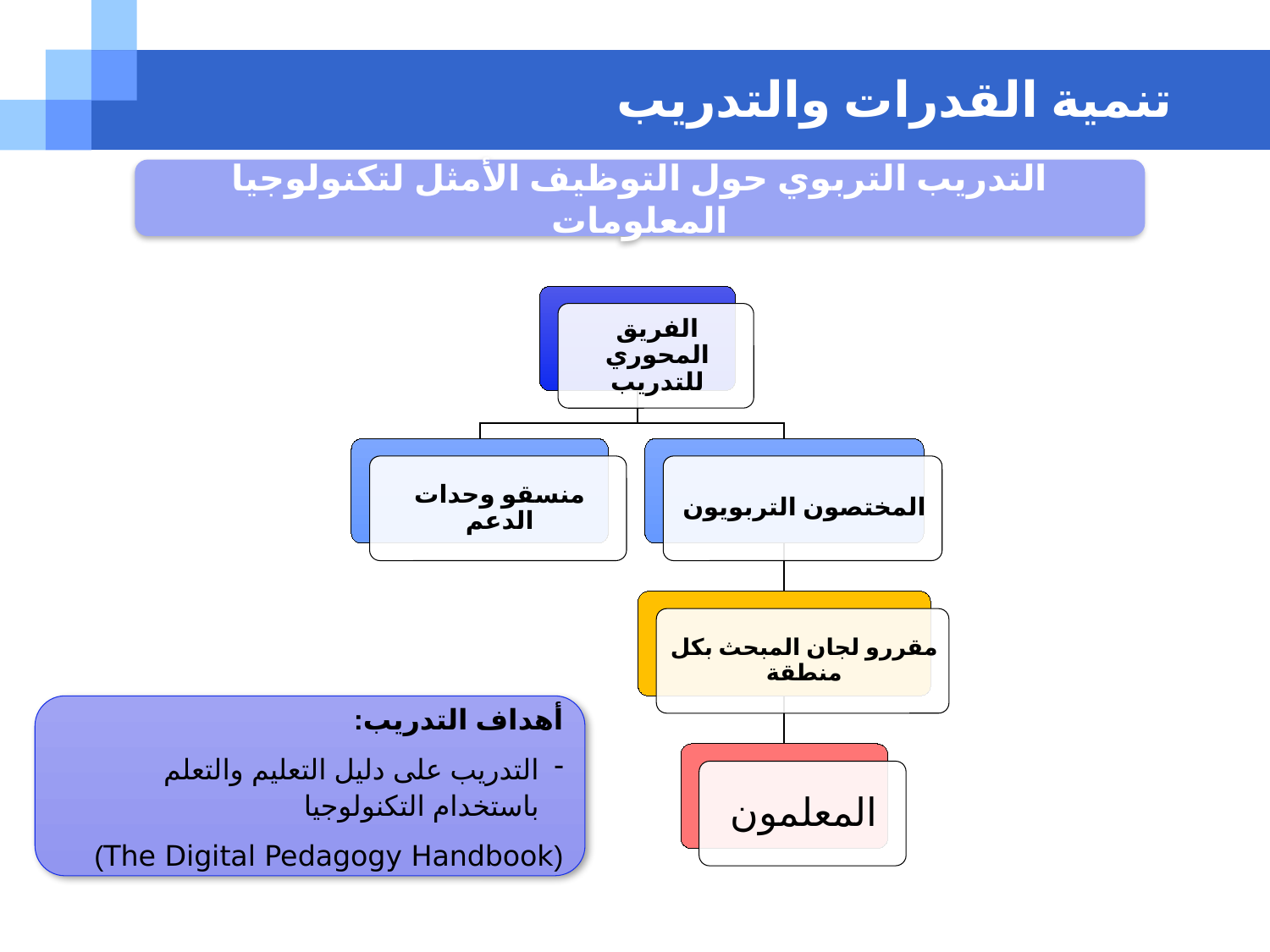

# تنمية القدرات والتدريب
التدريب التربوي حول التوظيف الأمثل لتكنولوجيا المعلومات
الفريق المحوري للتدريب
منسقو وحدات الدعم
المختصون التربويون
مقررو لجان المبحث بكل منطقة
المعلمون
أهداف التدريب:
التدريب على دليل التعليم والتعلم باستخدام التكنولوجيا
(The Digital Pedagogy Handbook)